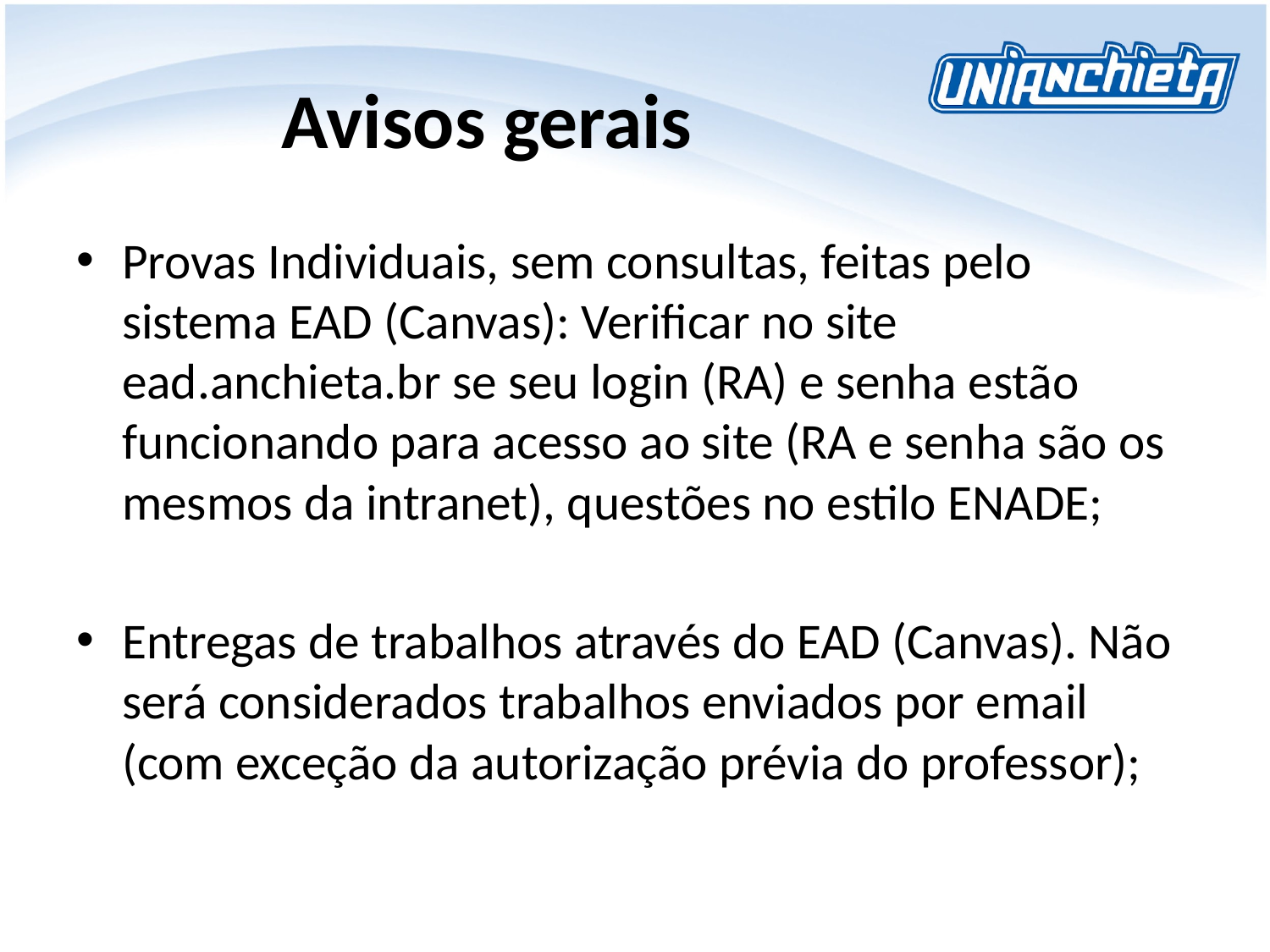

# Avisos gerais
Provas Individuais, sem consultas, feitas pelo sistema EAD (Canvas): Verificar no site ead.anchieta.br se seu login (RA) e senha estão funcionando para acesso ao site (RA e senha são os mesmos da intranet), questões no estilo ENADE;

Entregas de trabalhos através do EAD (Canvas). Não será considerados trabalhos enviados por email (com exceção da autorização prévia do professor);